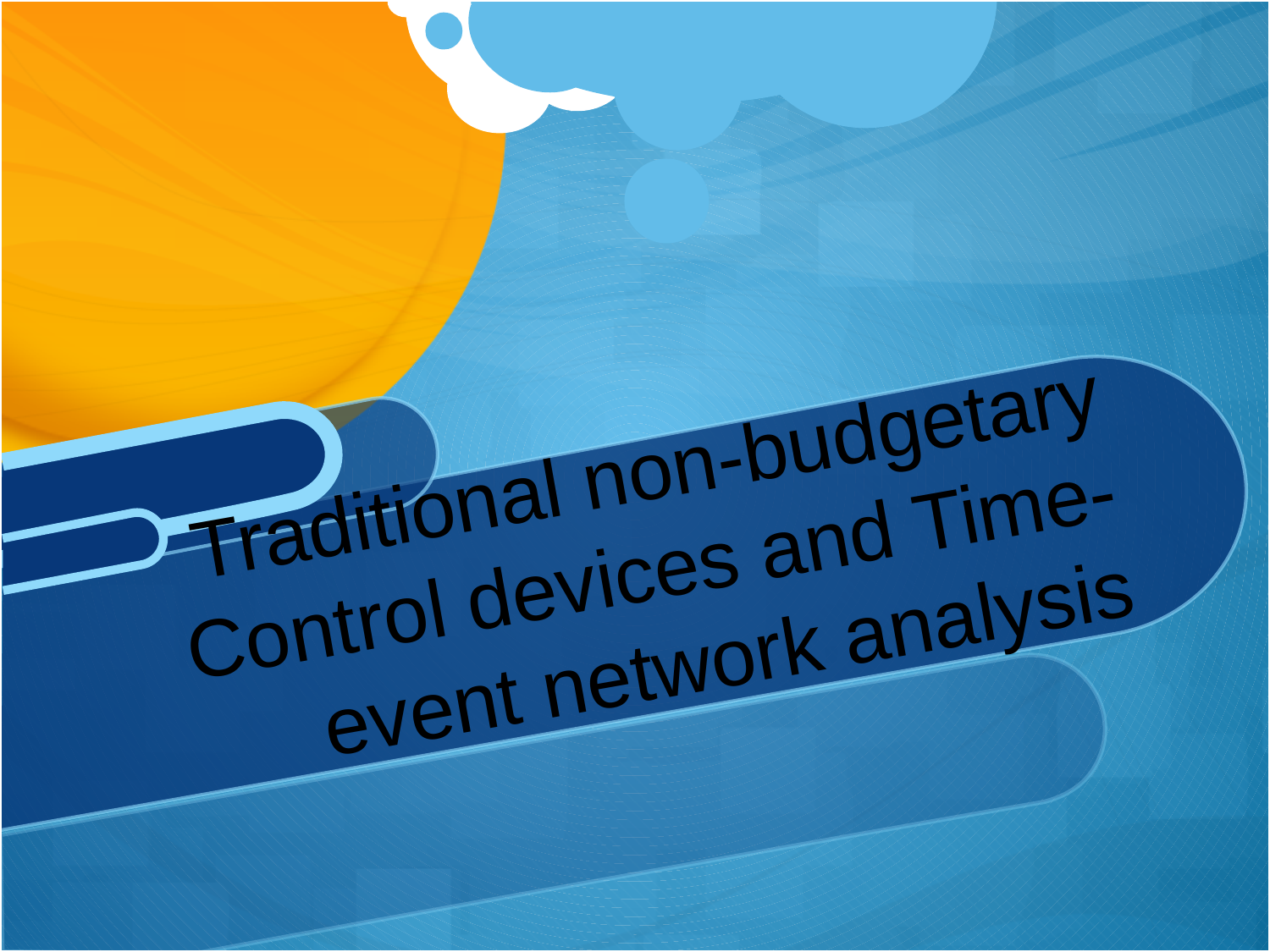

# Traditional non-budgetary Control devices and Time-event network analysis